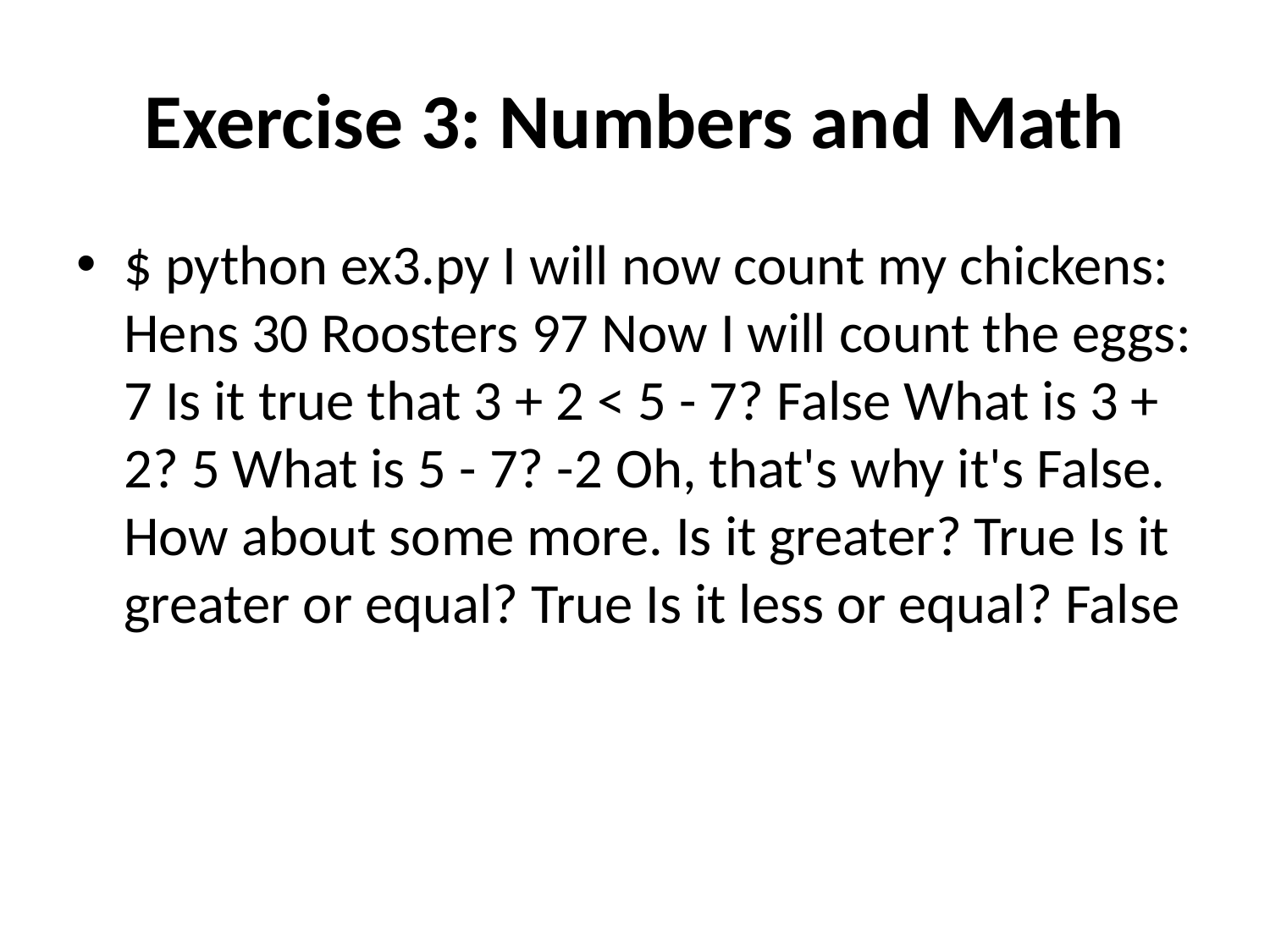

# Exercise 3: Numbers and Math
$ python ex3.py I will now count my chickens: Hens 30 Roosters 97 Now I will count the eggs: 7 Is it true that 3 + 2 < 5 - 7? False What is 3 + 2? 5 What is 5 - 7? -2 Oh, that's why it's False. How about some more. Is it greater? True Is it greater or equal? True Is it less or equal? False